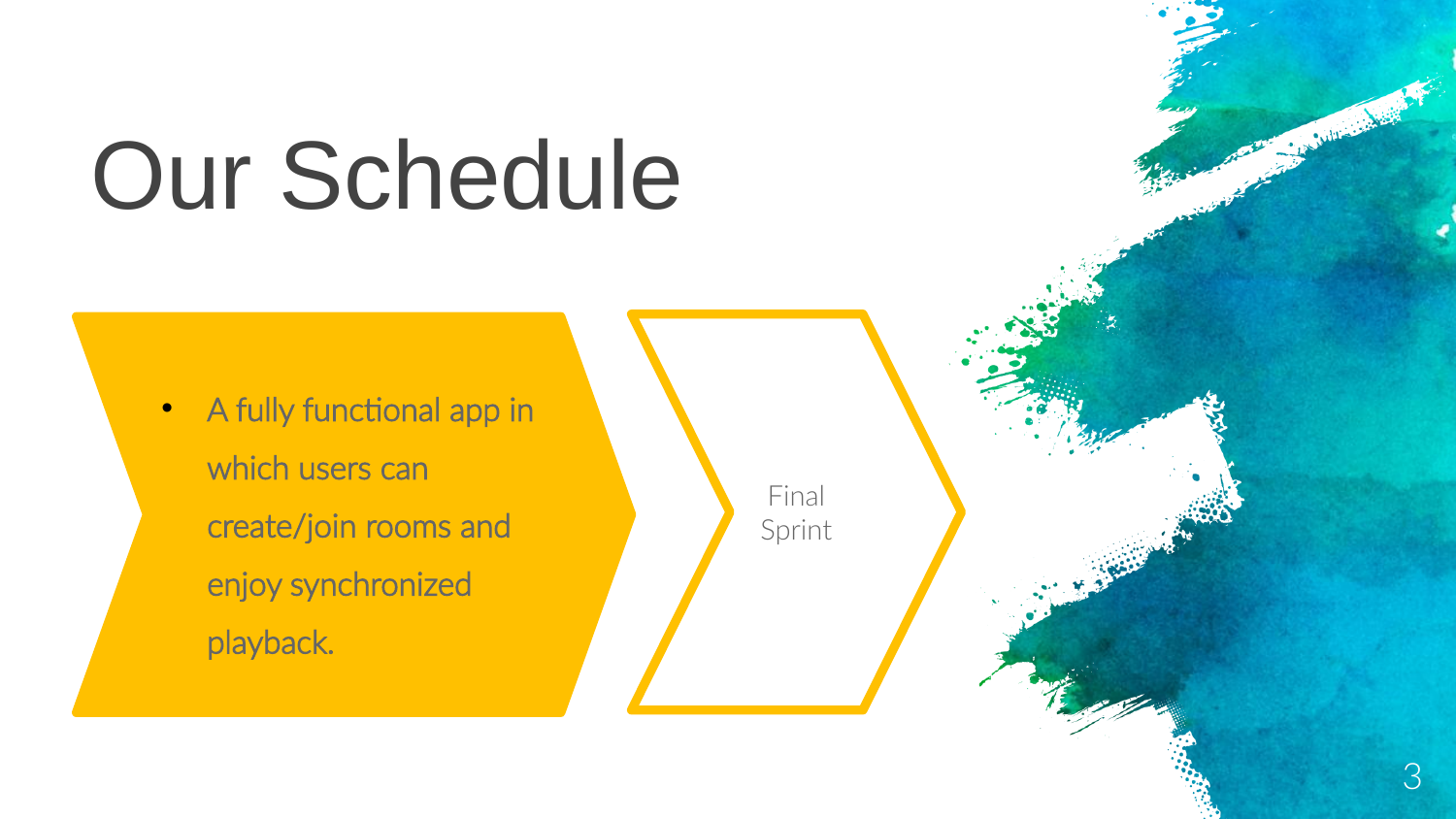

# Our Schedule
Final Sprint
A fully functional app in which users can create/join rooms and enjoy synchronized playback.
3